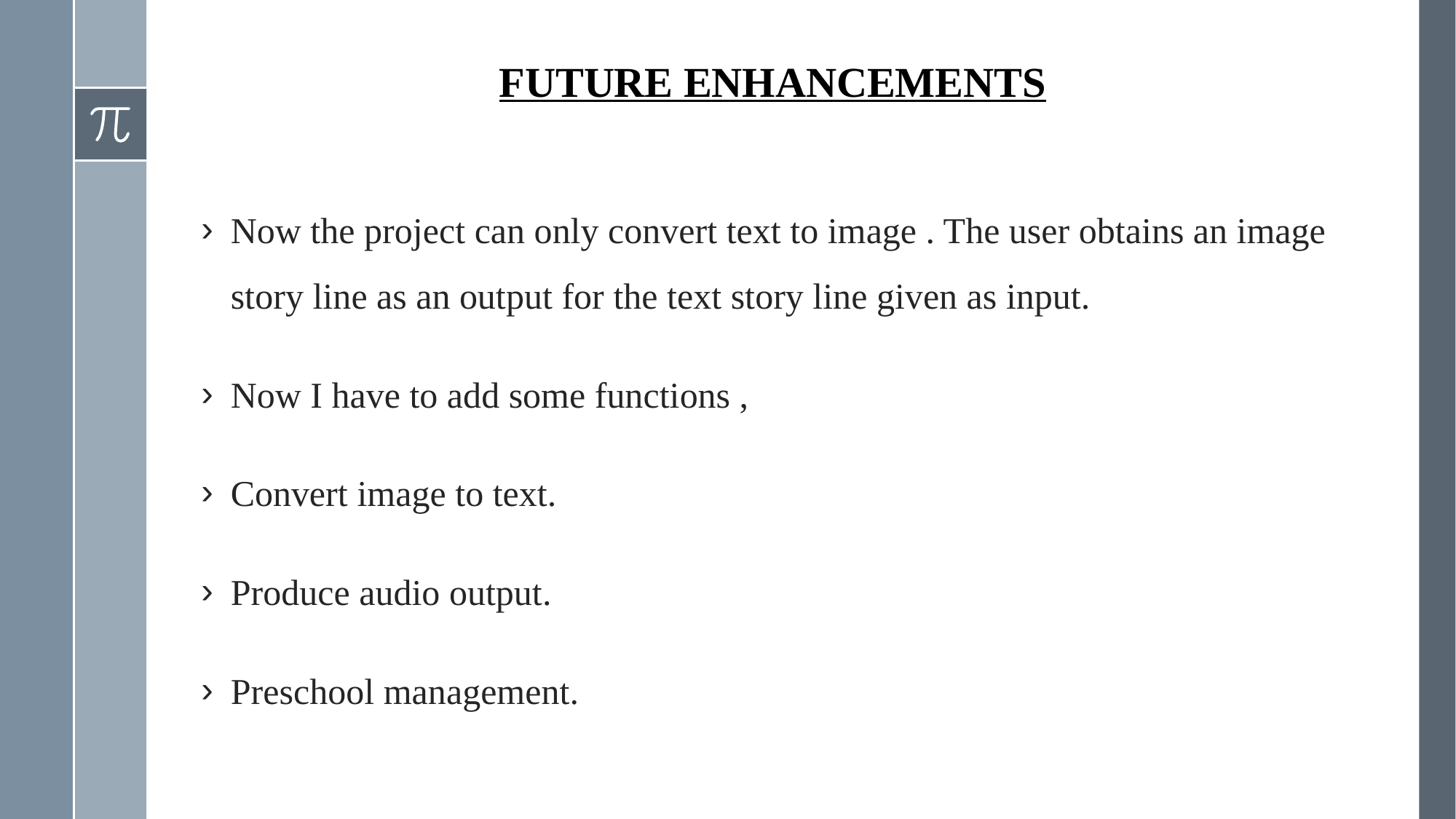

# FUTURE ENHANCEMENTS

Now the project can only convert text to image . The user obtains an image story line as an output for the text story line given as input.
Now I have to add some functions ,
Convert image to text.
Produce audio output.
Preschool management.